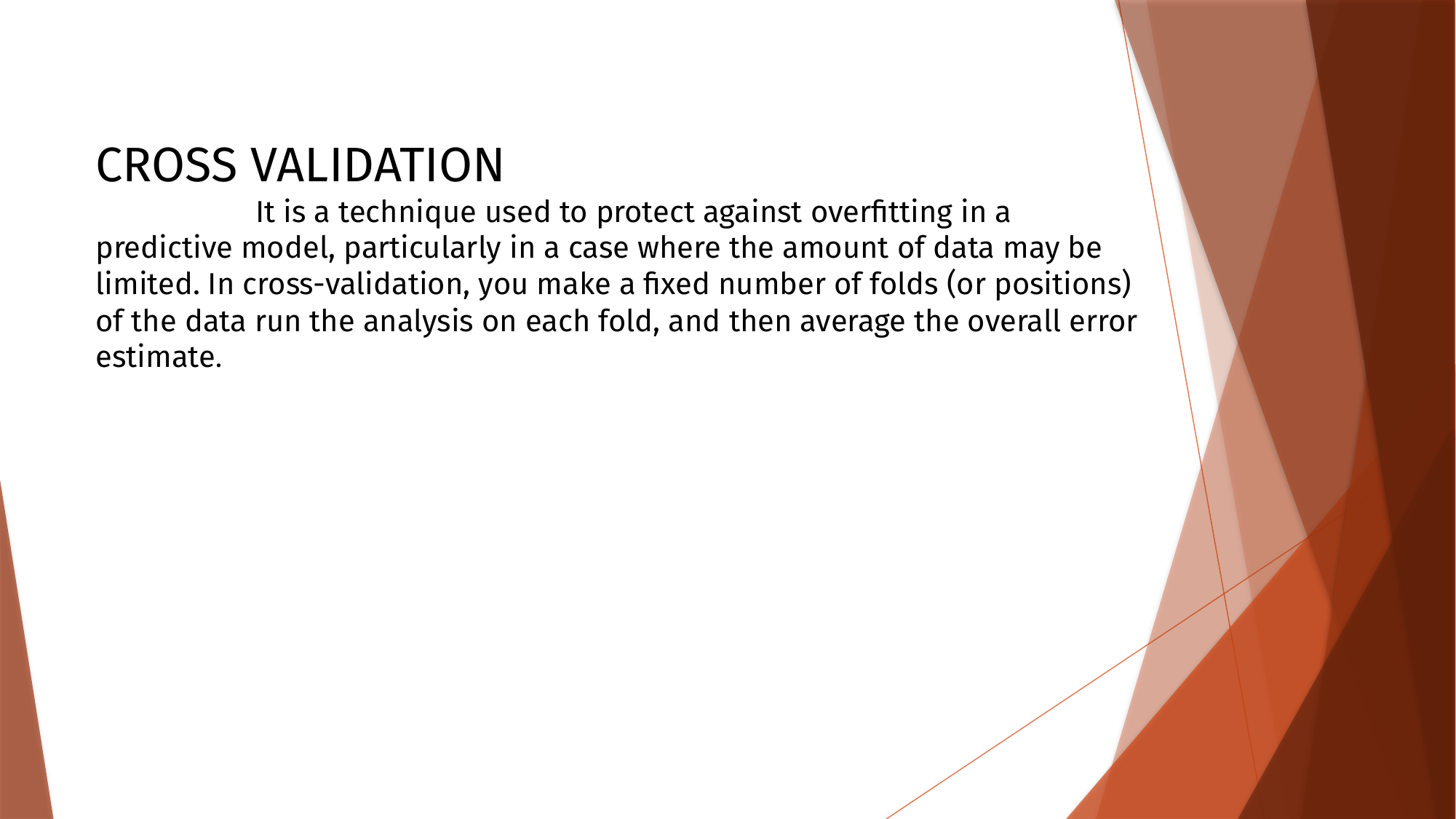

CROSS VALIDATION
                      It is a technique used to protect against overfitting in a predictive model, particularly in a case where the amount of data may be limited. In cross-validation, you make a fixed number of folds (or positions) of the data run the analysis on each fold, and then average the overall error estimate.